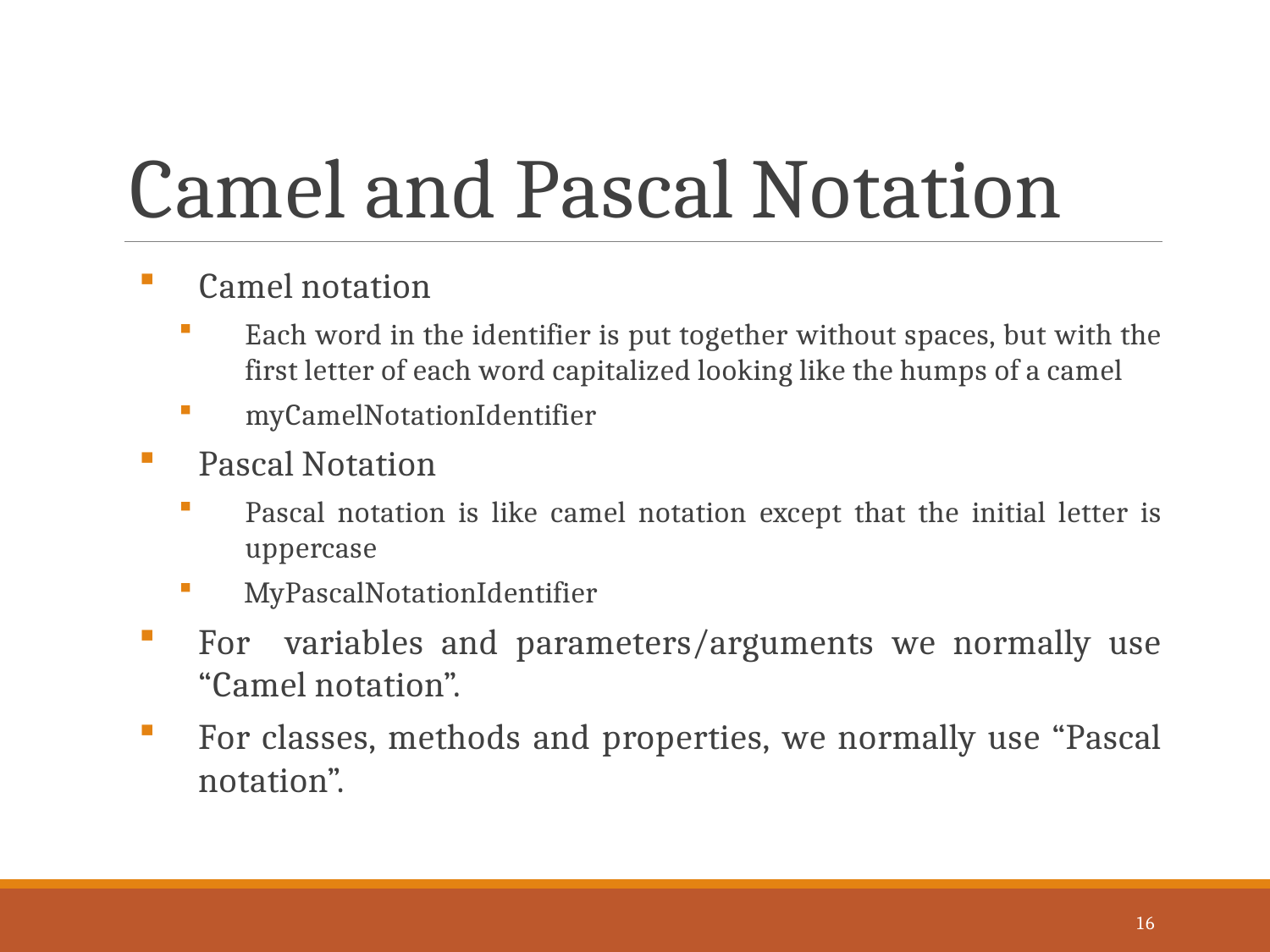

# Camel and Pascal Notation
Camel notation
Each word in the identifier is put together without spaces, but with the first letter of each word capitalized looking like the humps of a camel
myCamelNotationIdentifier
Pascal Notation
Pascal notation is like camel notation except that the initial letter is uppercase
MyPascalNotationIdentifier
For  variables and parameters/arguments we normally use “Camel notation”.
For classes, methods and properties, we normally use “Pascal notation”.

16